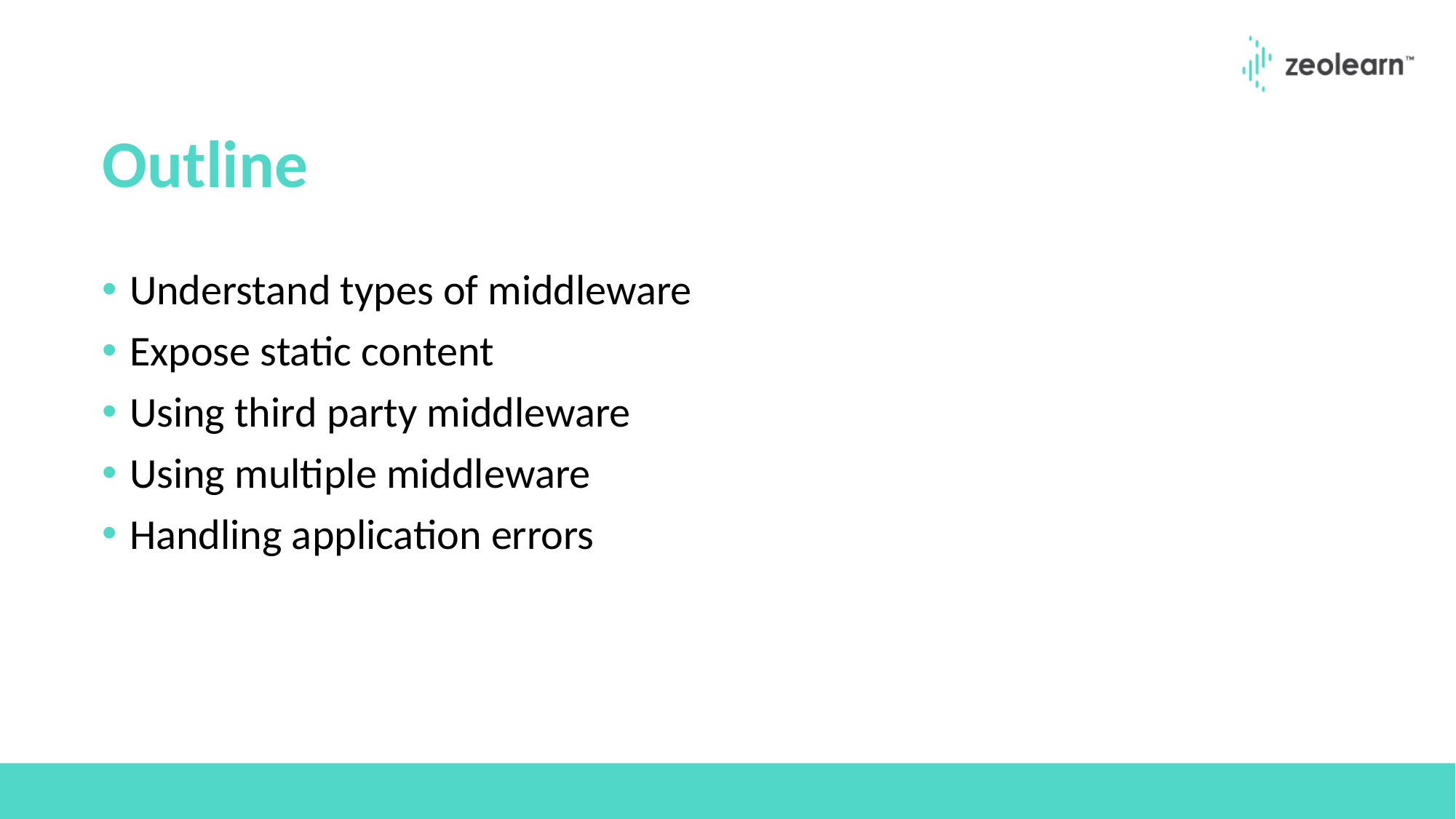

# Outline
Understand types of middleware
Expose static content
Using third party middleware
Using multiple middleware
Handling application errors